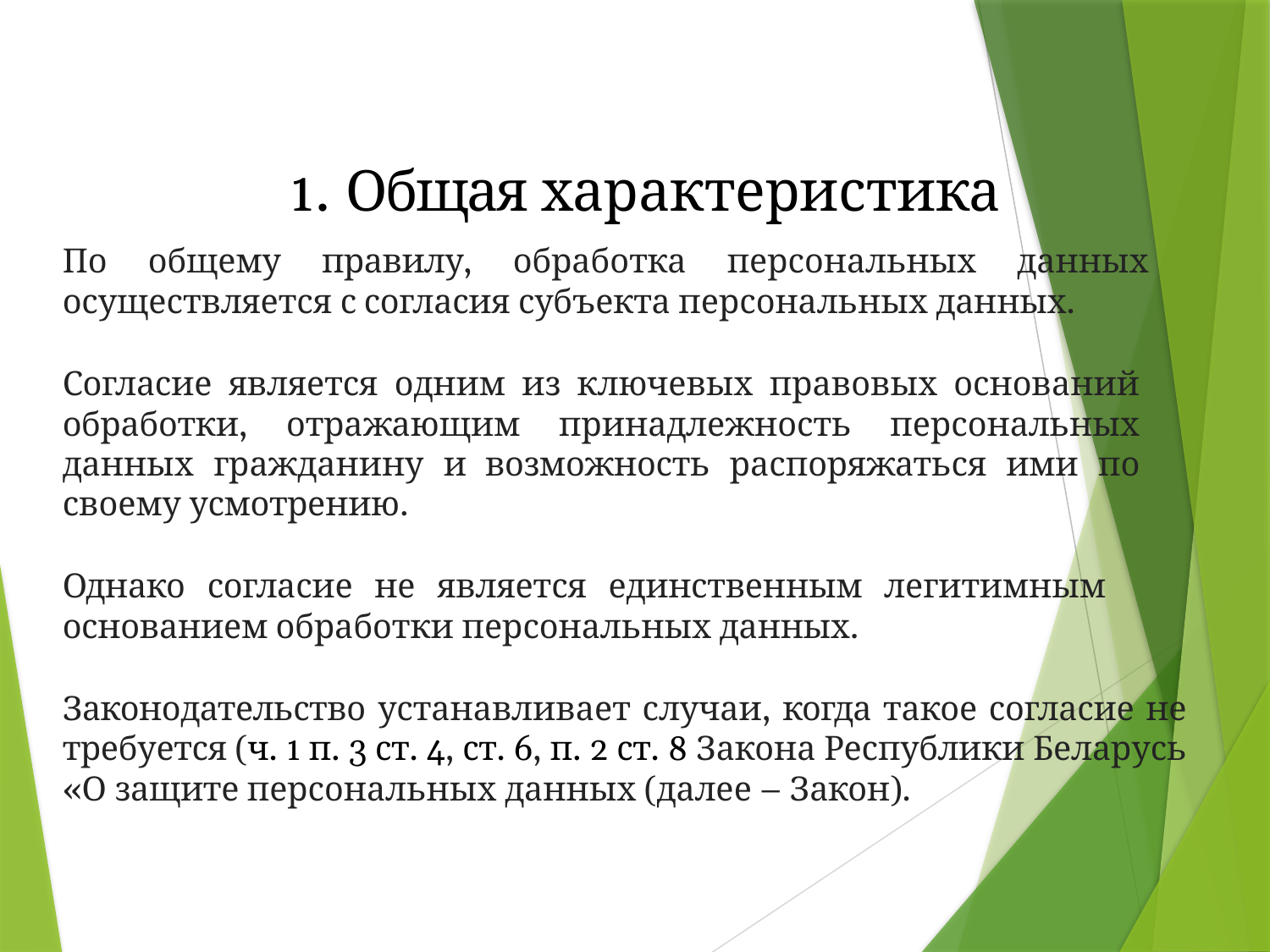

1. Общая характеристика
По общему правилу, обработка персональных данных осуществляется с согласия субъекта персональных данных.

Согласие является одним из ключевых правовых оснований обработки, отражающим принадлежность персональных данных гражданину и возможность распоряжаться ими по своему усмотрению.

Однако согласие не является единственным легитимным основанием обработки персональных данных.

Законодательство устанавливает случаи, когда такое согласие не требуется (ч. 1 п. 3 ст. 4, ст. 6, п. 2 ст. 8 Закона Республики Беларусь «О защите персональных данных (далее – Закон).